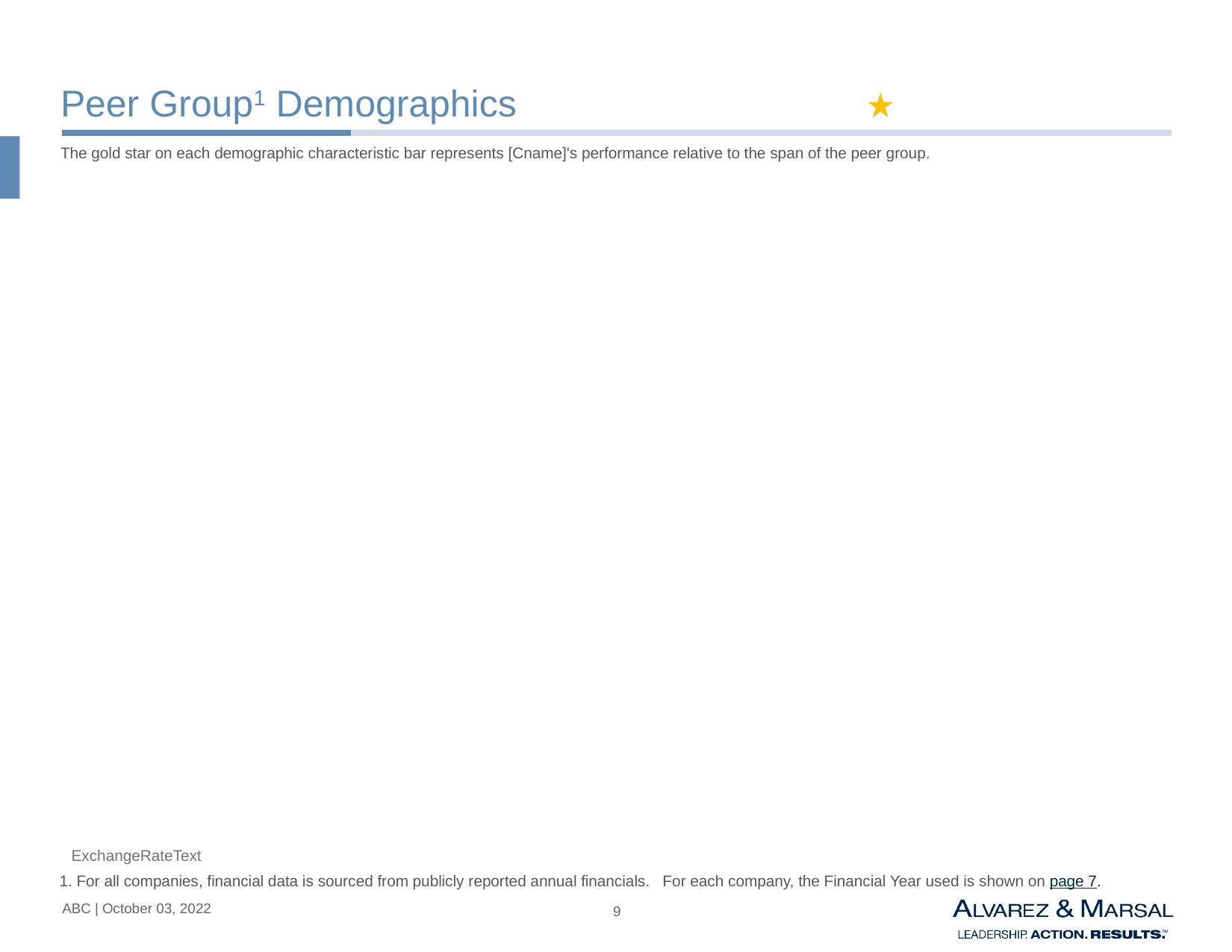

# Peer Group1 Demographics

The gold star on each demographic characteristic bar represents [Cname]'s performance relative to the span of the peer group.

ExchangeRateText
1. For all companies, financial data is sourced from publicly reported annual financials.   For each company, the Financial Year used is shown on page 7.